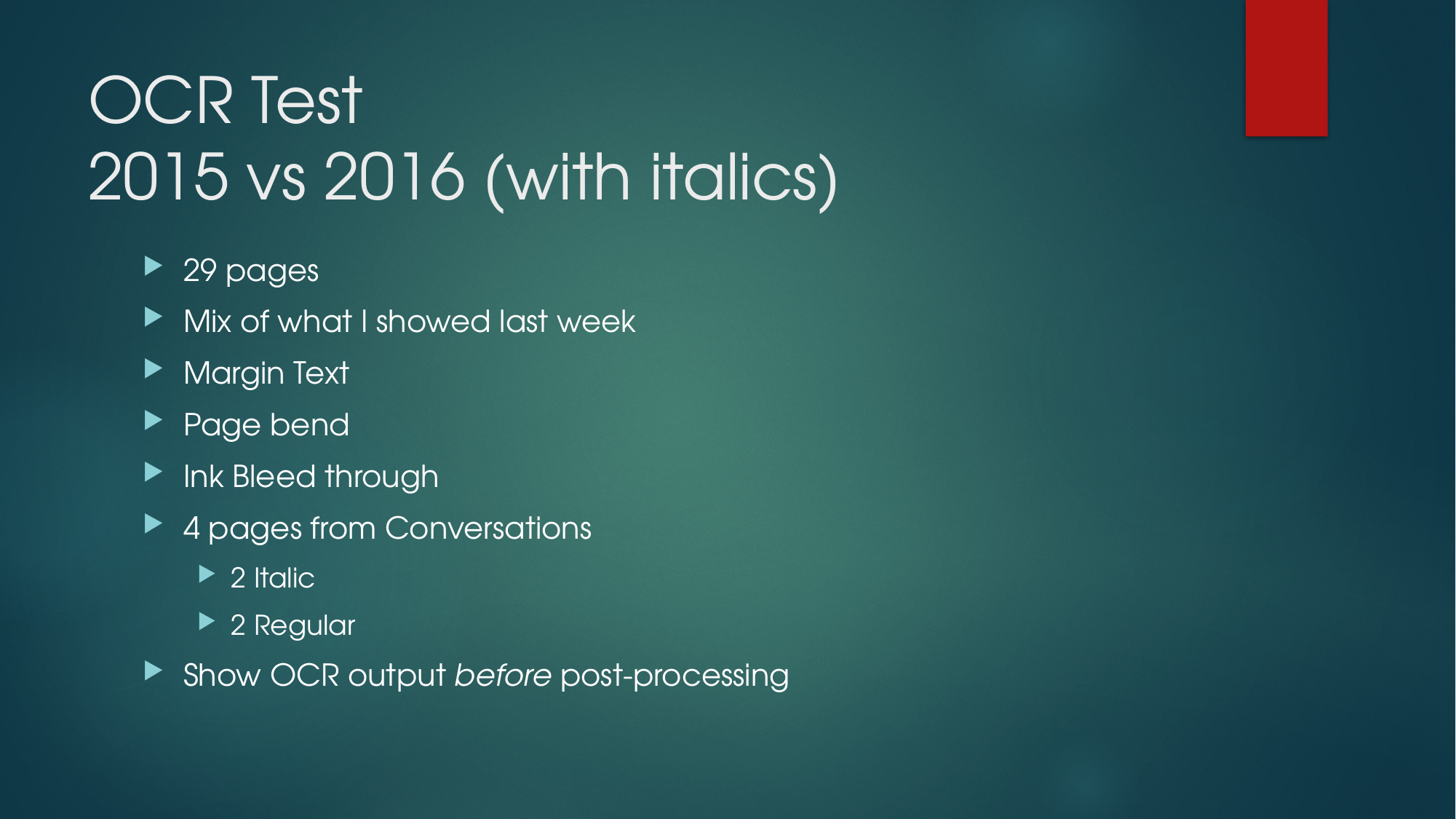

# OCR Test 2015 vs 2016 (with italics)
29 pages
Mix of what I showed last week
Margin Text
Page bend
Ink Bleed through
4 pages from Conversations
2 Italic
2 Regular
Show OCR output before post-processing